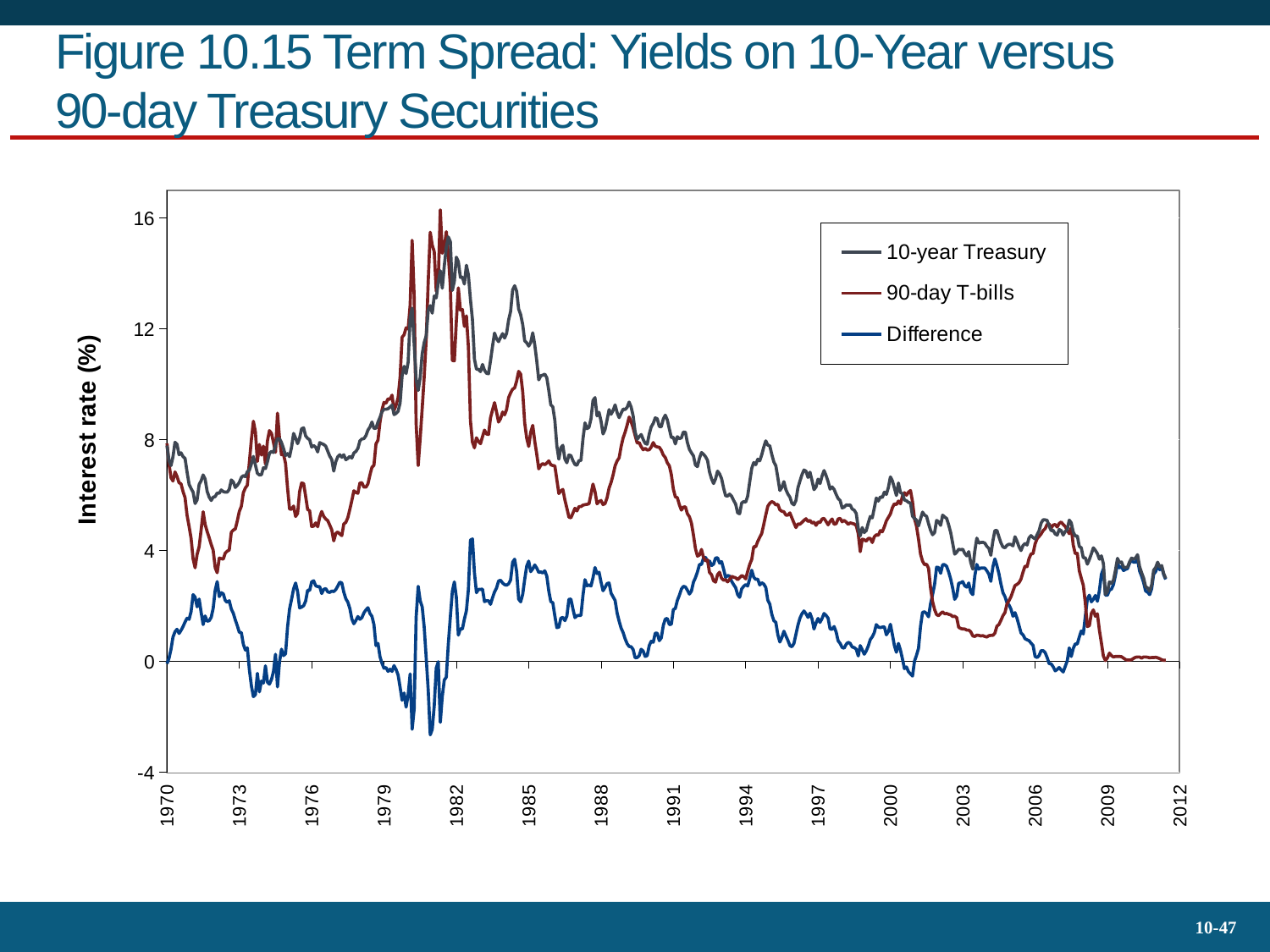

# Figure 10.15 Term Spread: Yields on 10-Year versus     90-day Treasury Securities

### Chart

| Category | 10-year Treasury | 90-day T-bills | Difference |
|---|---|---|---|